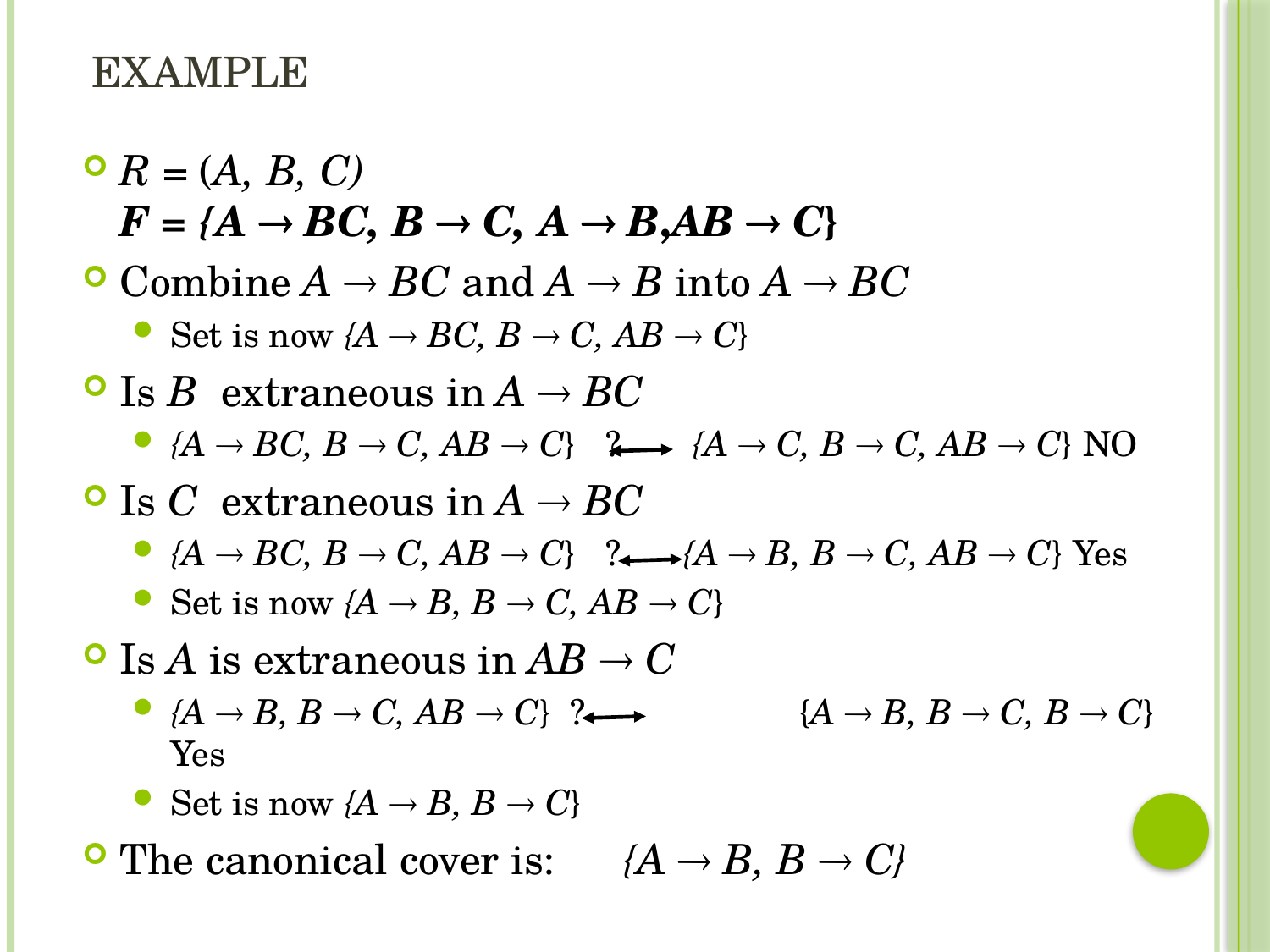

# Example
R = (A, B, C)
F = {A → BC, B → C, A → B,AB → C}
Combine A → BC and A → B into A → BC
Set is now {A → BC, B → C, AB → C}
Is B  extraneous in A → BC
{A → BC, B → C, AB → C}   ?	  {A → C, B → C, AB → C} NO
Is C  extraneous in A → BC
{A → BC, B → C, AB → C}   ? 	 {A → B, B → C, AB → C} Yes
Set is now {A → B, B → C, AB → C}
Is A is extraneous in AB → C
{A → B, B → C, AB → C}  ?	 	{A → B, B → C, B → C} Yes
Set is now {A → B, B → C}
The canonical cover is: 	{A → B, B → C}